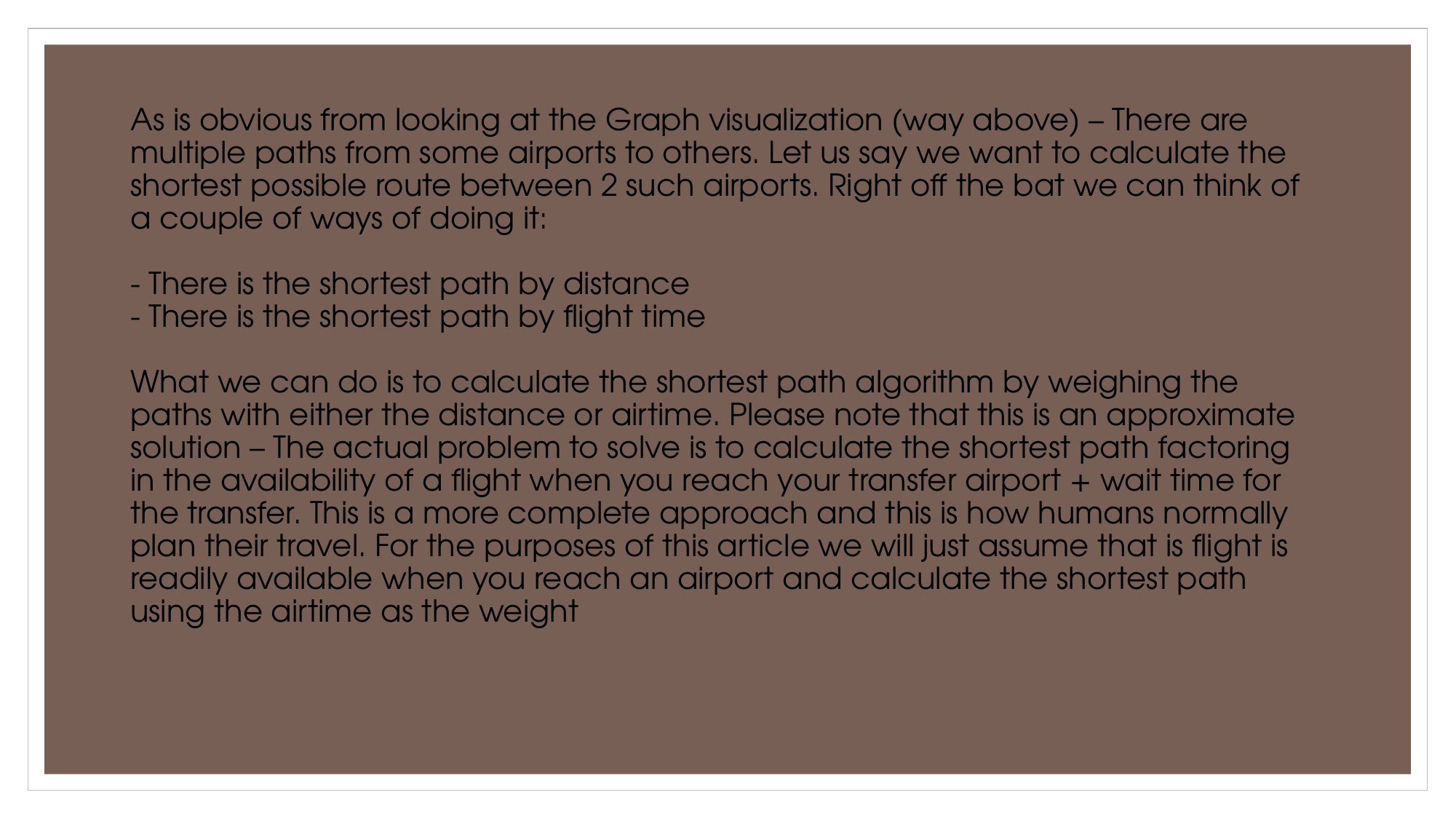

# As is obvious from looking at the Graph visualization (way above) – There are multiple paths from some airports to others. Let us say we want to calculate the shortest possible route between 2 such airports. Right off the bat we can think of a couple of ways of doing it: - There is the shortest path by distance - There is the shortest path by flight time What we can do is to calculate the shortest path algorithm by weighing the paths with either the distance or airtime. Please note that this is an approximate solution – The actual problem to solve is to calculate the shortest path factoring in the availability of a flight when you reach your transfer airport + wait time for the transfer. This is a more complete approach and this is how humans normally plan their travel. For the purposes of this article we will just assume that is flight is readily available when you reach an airport and calculate the shortest path using the airtime as the weight